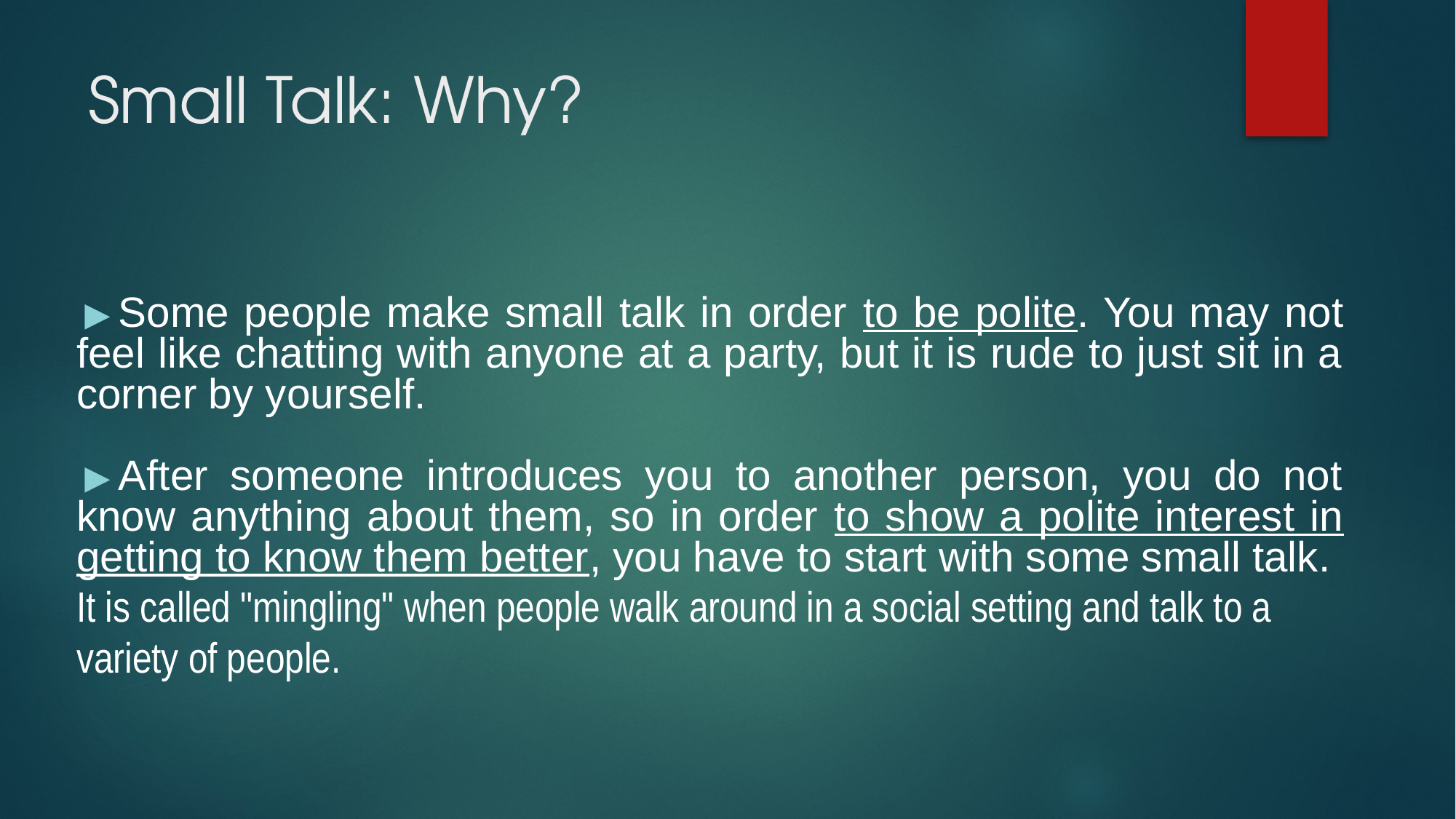

# Small Talk: Why?
Some people make small talk in order to be polite. You may not feel like chatting with anyone at a party, but it is rude to just sit in a corner by yourself.

After someone introduces you to another person, you do not know anything about them, so in order to show a polite interest in getting to know them better, you have to start with some small talk.
It is called "mingling" when people walk around in a social setting and talk to a variety of people.